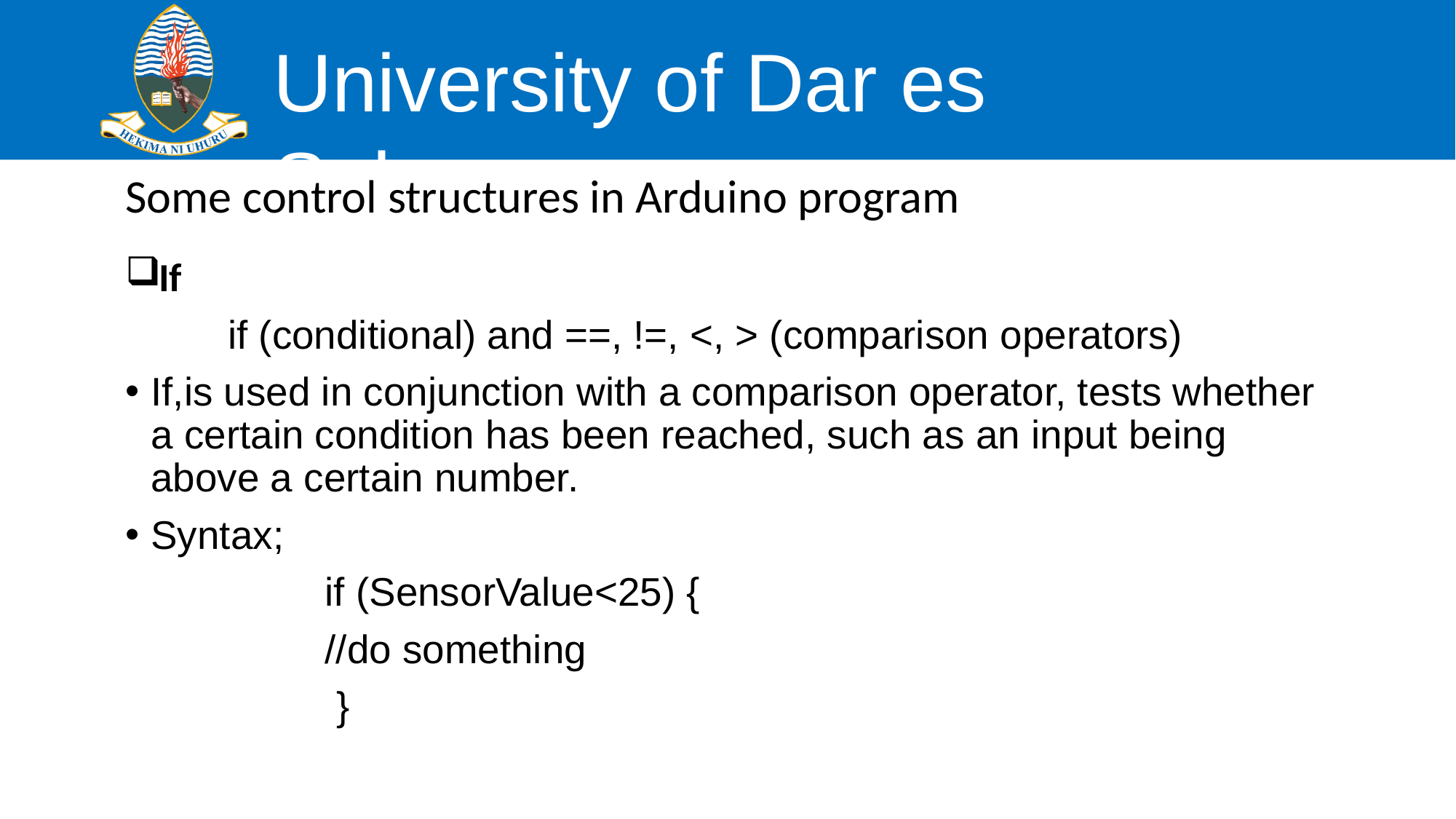

# Some control structures in Arduino program
If
	if (conditional) and ==, !=, <, > (comparison operators)
If,is used in conjunction with a comparison operator, tests whether a certain condition has been reached, such as an input being above a certain number.
Syntax;
                  if (SensorValue<25) {
                  //do something
                   }